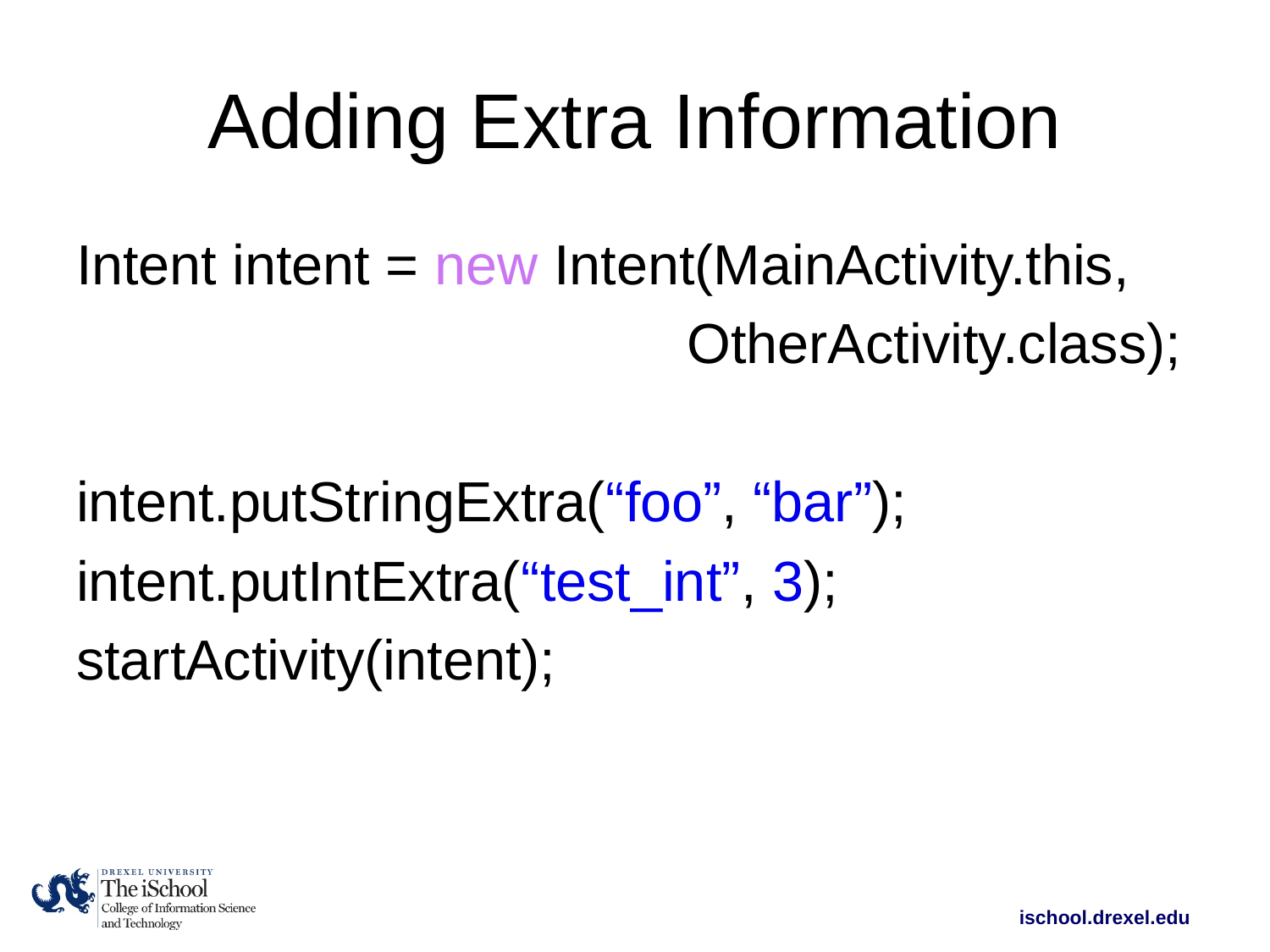

# Adding Extra Information
Intent intent = new Intent(MainActivity.this,
                                       OtherActivity.class);

intent.putStringExtra(“foo”, “bar”);
intent.putIntExtra(“test_int”, 3);
startActivity(intent);